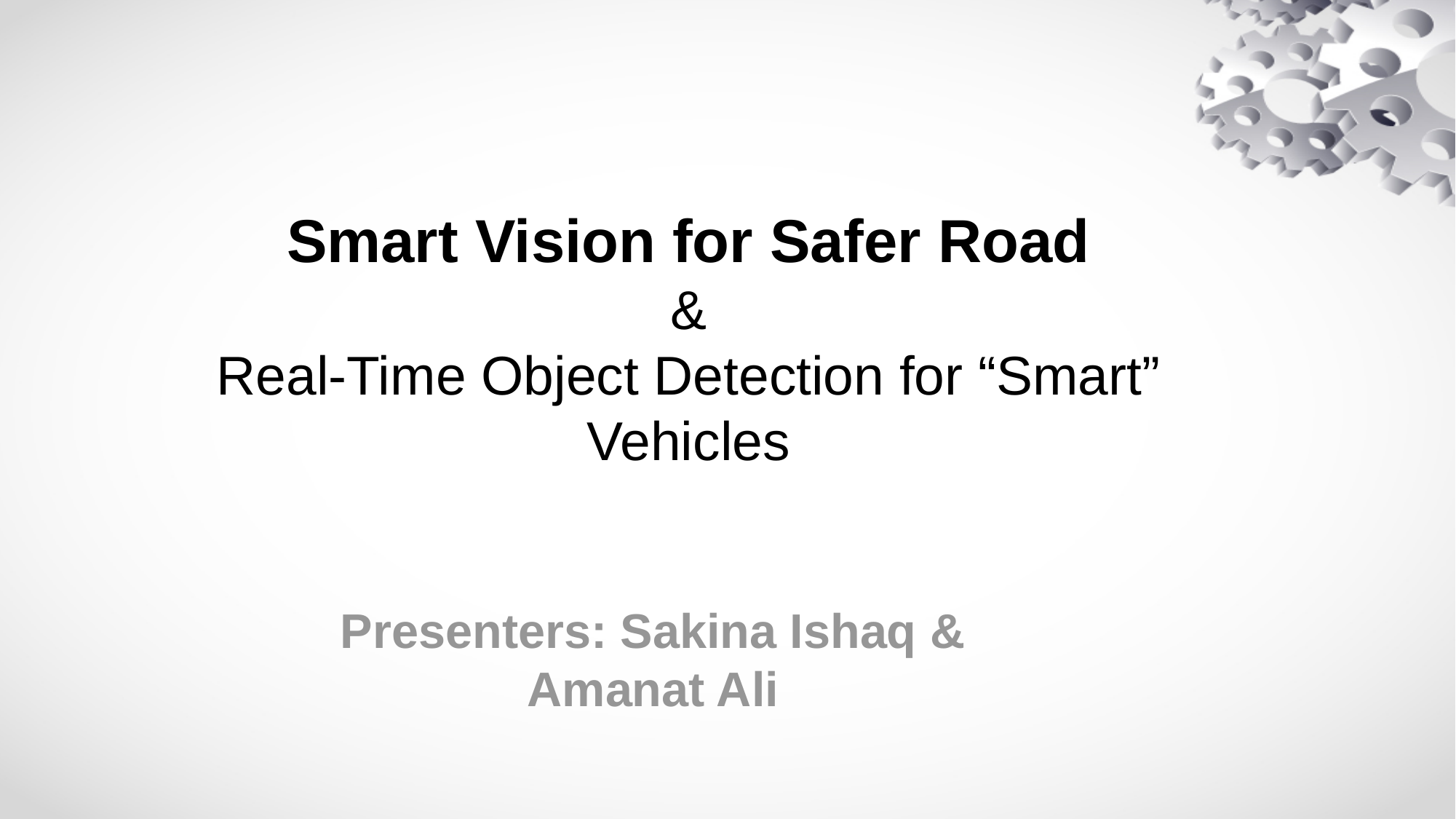

Smart Vision for Safer Road
&
Real-Time Object Detection for “Smart” Vehicles
Presenters: Sakina Ishaq & Amanat Ali